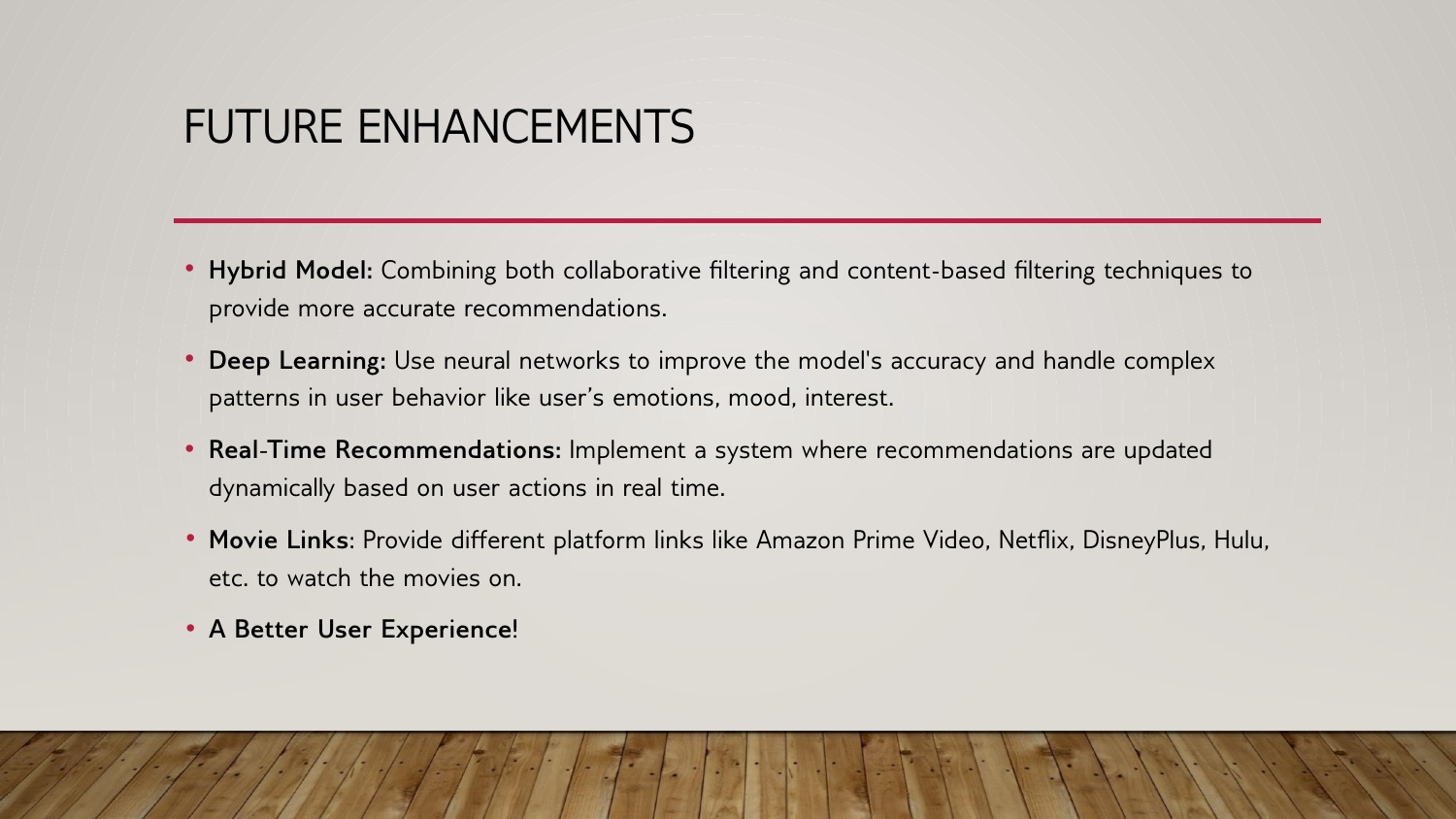

# FUTURE ENHANCEMENTS
Hybrid Model: Combining both collaborative filtering and content-based filtering techniques to provide more accurate recommendations.
Deep Learning: Use neural networks to improve the model's accuracy and handle complex patterns in user behavior like user’s emotions, mood, interest.
Real-Time Recommendations: Implement a system where recommendations are updated dynamically based on user actions in real time.
Movie Links: Provide different platform links like Amazon Prime Video, Netflix, DisneyPlus, Hulu, etc. to watch the movies on.
A Better User Experience!